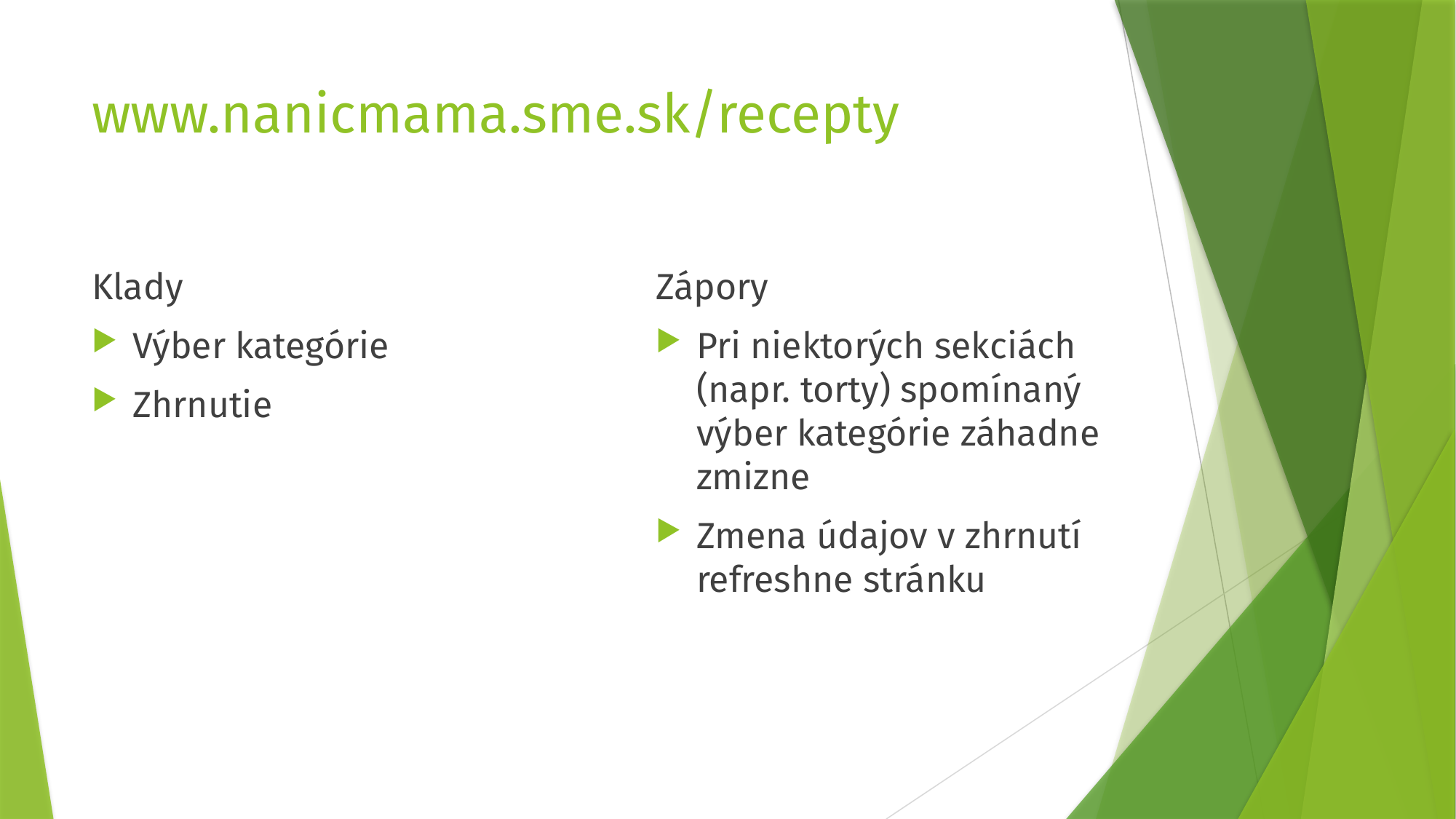

# www.nanicmama.sme.sk/recepty
Klady
Výber kategórie
Zhrnutie
Zápory
Pri niektorých sekciách (napr. torty) spomínaný výber kategórie záhadne zmizne
Zmena údajov v zhrnutí refreshne stránku